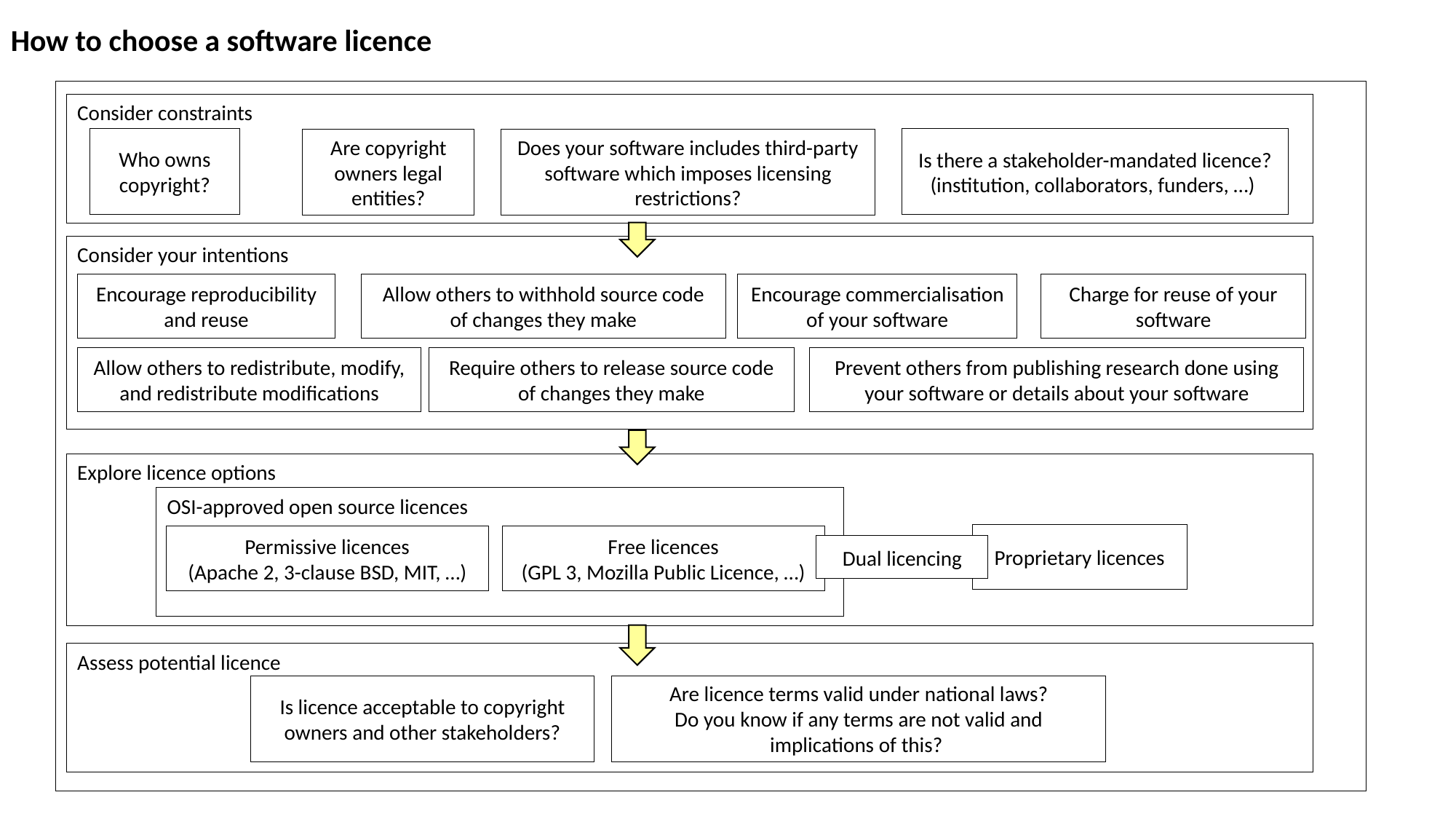

How to choose a software licence

Consider constraints
Who owns copyright?
Is there a stakeholder-mandated licence?
(institution, collaborators, funders, …)
Are copyright owners legal entities?
Does your software includes third-party software which imposes licensing restrictions?

Consider your intentions
Encourage reproducibility and reuse
Allow others to withhold source code of changes they make
Encourage commercialisation of your software
Charge for reuse of your software
Allow others to redistribute, modify, and redistribute modifications
Require others to release source code of changes they make
Prevent others from publishing research done using your software or details about your software

Explore licence options
OSI-approved open source licences
Proprietary licences
Permissive licences
(Apache 2, 3-clause BSD, MIT, …)
Free licences
(GPL 3, Mozilla Public Licence, …)
Dual licencing

Assess potential licence
Is licence acceptable to copyright owners and other stakeholders?
Are licence terms valid under national laws?
Do you know if any terms are not valid and implications of this?